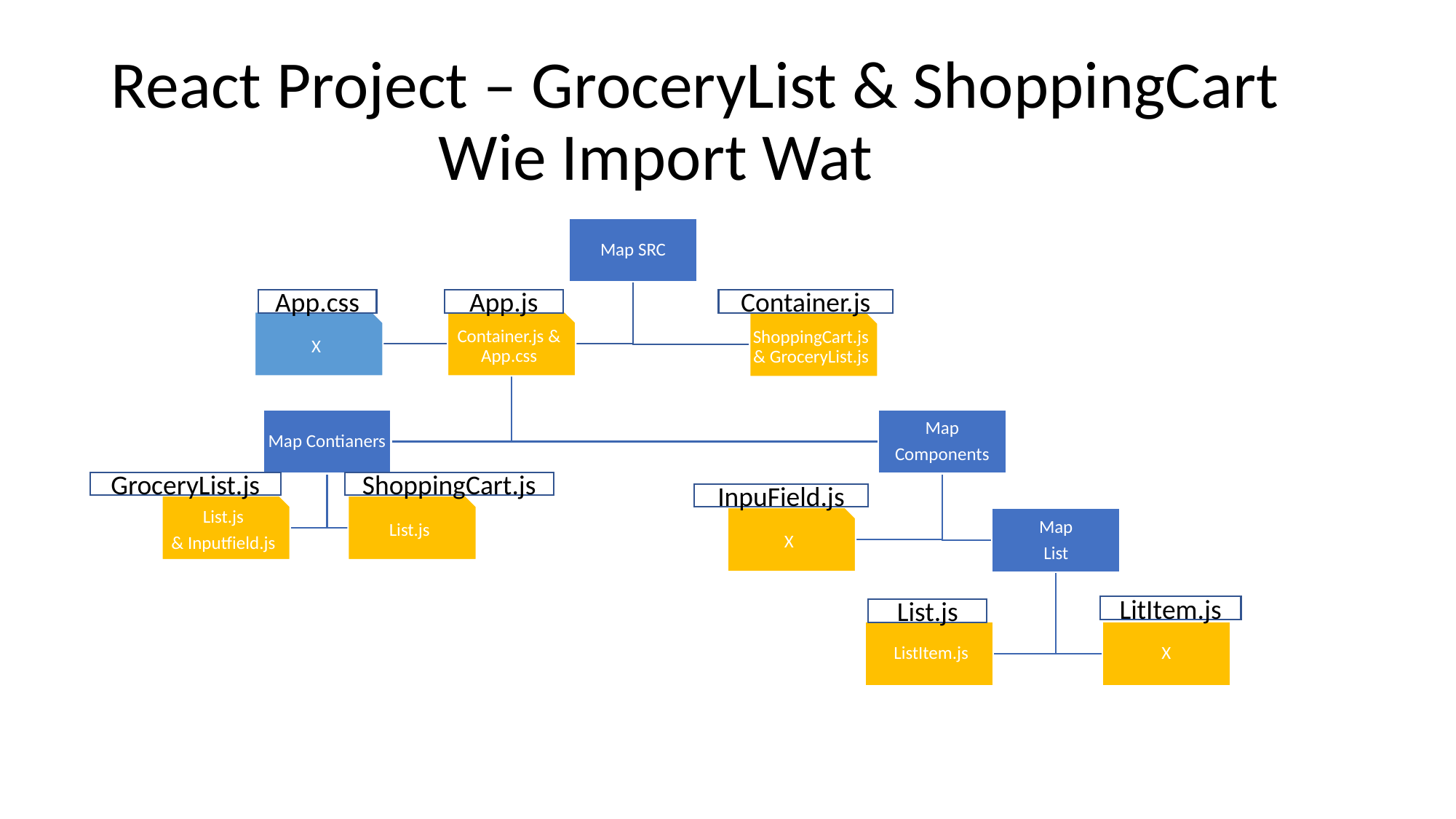

# React Project – GroceryList & ShoppingCart 				Wie Import Wat
Map SRC
X
Container.js & App.css
Map Contianers
List.js
& Inputfield.js
List.js
Map
Components
Map
List
 ListItem.js
X
X
ShoppingCart.js & GroceryList.js
App.css
App.js
Container.js
ShoppingCart.js
GroceryList.js
InpuField.js
LitItem.js
List.js